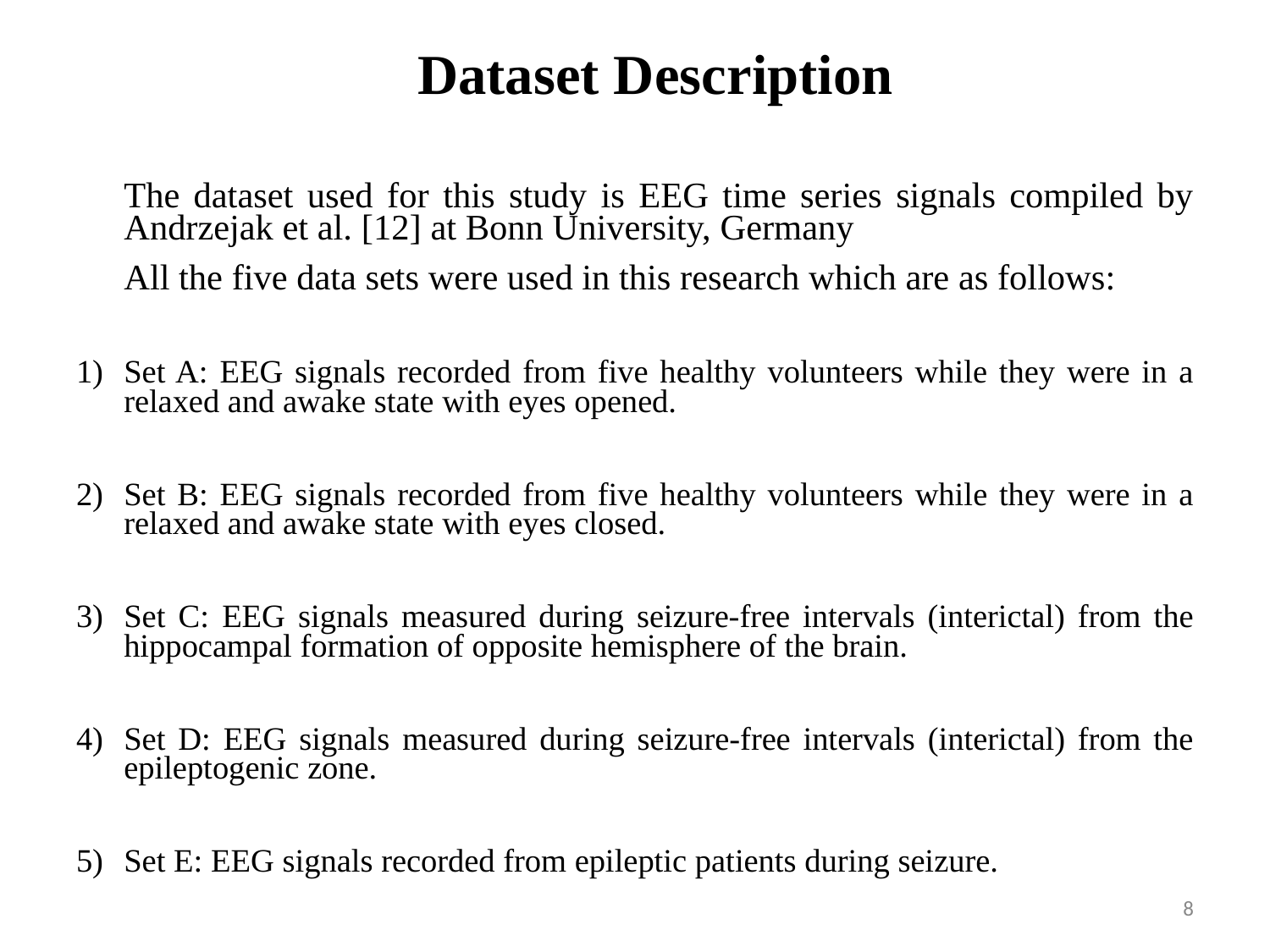

# Dataset Description
The dataset used for this study is EEG time series signals compiled by Andrzejak et al. [12] at Bonn University, Germany
All the five data sets were used in this research which are as follows:

Set A: EEG signals recorded from five healthy volunteers while they were in a relaxed and awake state with eyes opened.

Set B: EEG signals recorded from five healthy volunteers while they were in a relaxed and awake state with eyes closed.

Set C: EEG signals measured during seizure-free intervals (interictal) from the hippocampal formation of opposite hemisphere of the brain.

Set D: EEG signals measured during seizure-free intervals (interictal) from the epileptogenic zone.

Set E: EEG signals recorded from epileptic patients during seizure.
8